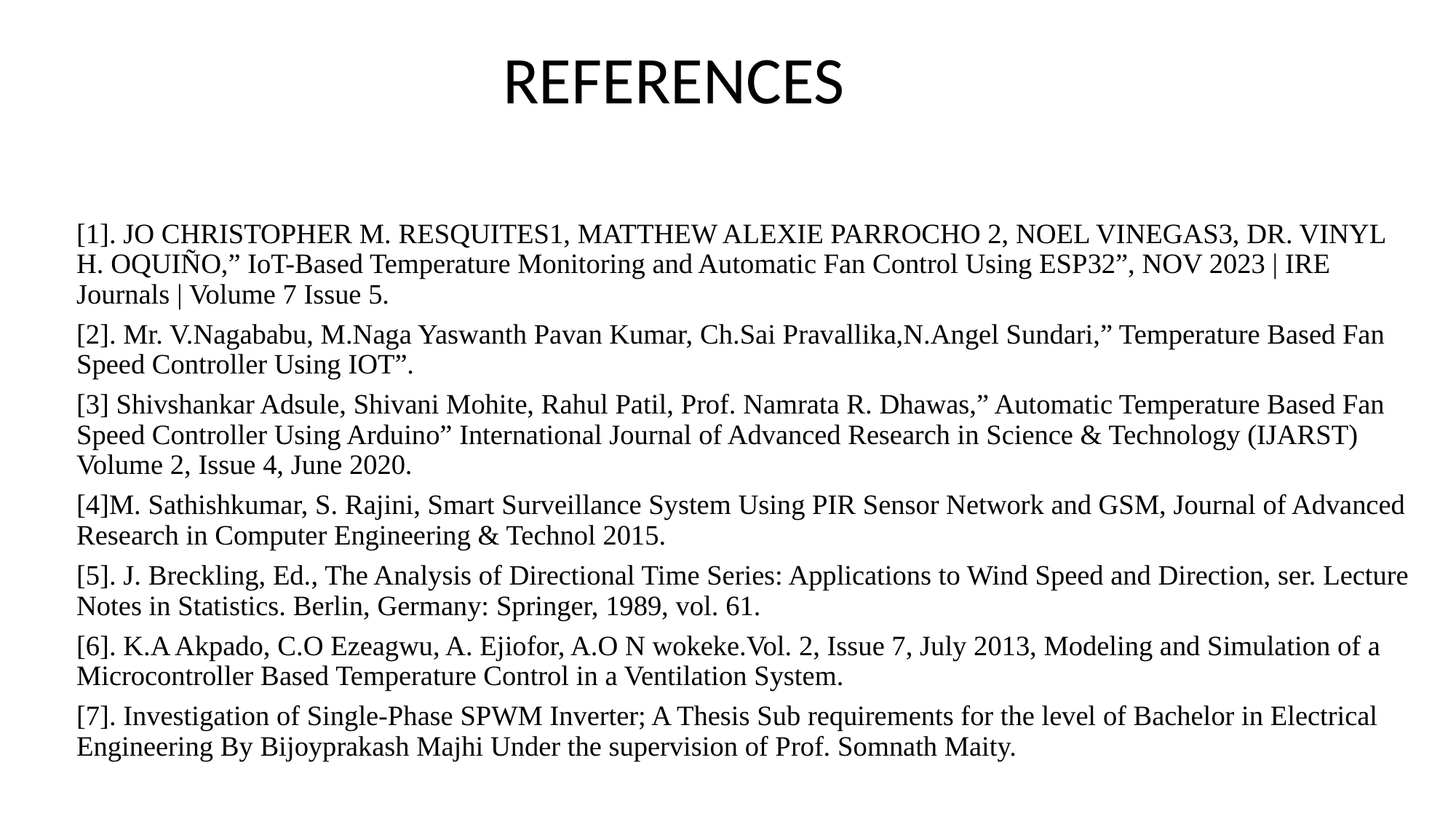

# REFERENCES
[1]. JO CHRISTOPHER M. RESQUITES1, MATTHEW ALEXIE PARROCHO 2, NOEL VINEGAS3, DR. VINYL H. OQUIÑO,” IoT-Based Temperature Monitoring and Automatic Fan Control Using ESP32”, NOV 2023 | IRE Journals | Volume 7 Issue 5.
[2]. Mr. V.Nagababu, M.Naga Yaswanth Pavan Kumar, Ch.Sai Pravallika,N.Angel Sundari,” Temperature Based Fan Speed Controller Using IOT”.
[3] Shivshankar Adsule, Shivani Mohite, Rahul Patil, Prof. Namrata R. Dhawas,” Automatic Temperature Based Fan Speed Controller Using Arduino” International Journal of Advanced Research in Science & Technology (IJARST) Volume 2, Issue 4, June 2020.
[4]M. Sathishkumar, S. Rajini, Smart Surveillance System Using PIR Sensor Network and GSM, Journal of Advanced Research in Computer Engineering & Technol 2015.
[5]. J. Breckling, Ed., The Analysis of Directional Time Series: Applications to Wind Speed and Direction, ser. Lecture Notes in Statistics. Berlin, Germany: Springer, 1989, vol. 61.
[6]. K.A Akpado, C.O Ezeagwu, A. Ejiofor, A.O N wokeke.Vol. 2, Issue 7, July 2013, Modeling and Simulation of a Microcontroller Based Temperature Control in a Ventilation System.
[7]. Investigation of Single-Phase SPWM Inverter; A Thesis Sub requirements for the level of Bachelor in Electrical Engineering By Bijoyprakash Majhi Under the supervision of Prof. Somnath Maity.